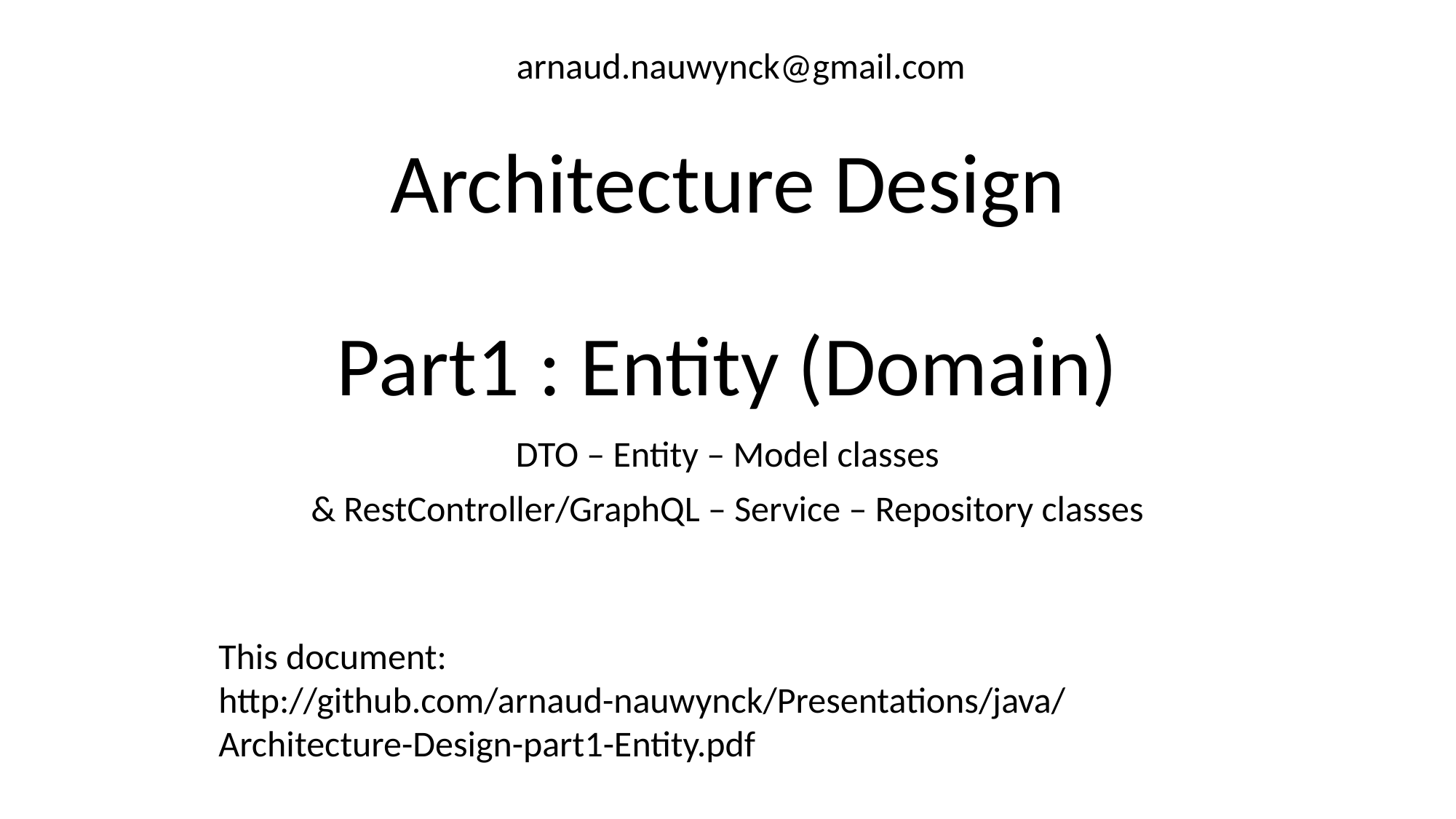

arnaud.nauwynck@gmail.com
# Architecture Design Part1 : Entity (Domain)
DTO – Entity – Model classes
& RestController/GraphQL – Service – Repository classes
This document:
http://github.com/arnaud-nauwynck/Presentations/java/
Architecture-Design-part1-Entity.pdf